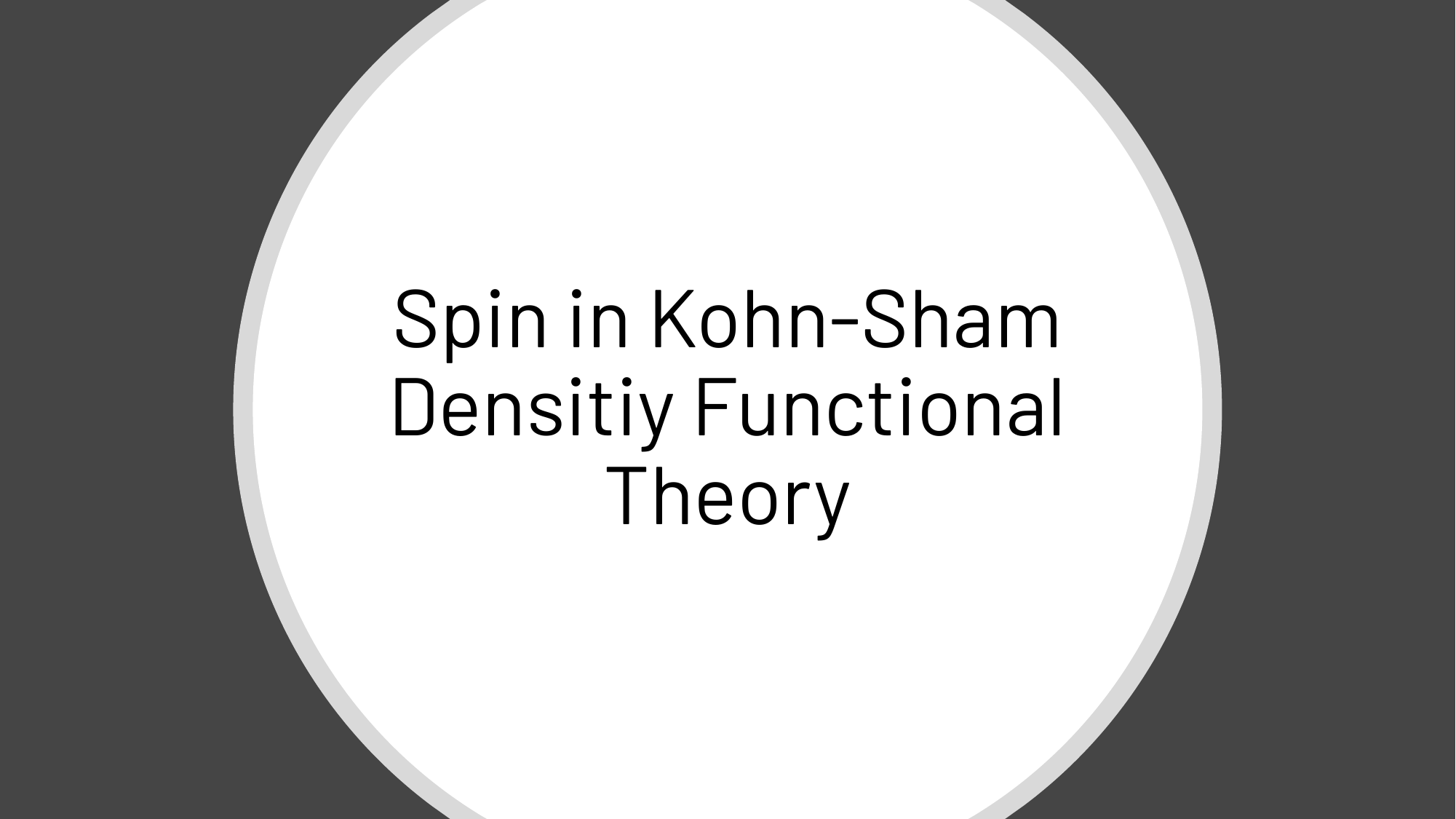

# Spin in Kohn-Sham Densitiy Functional Theory